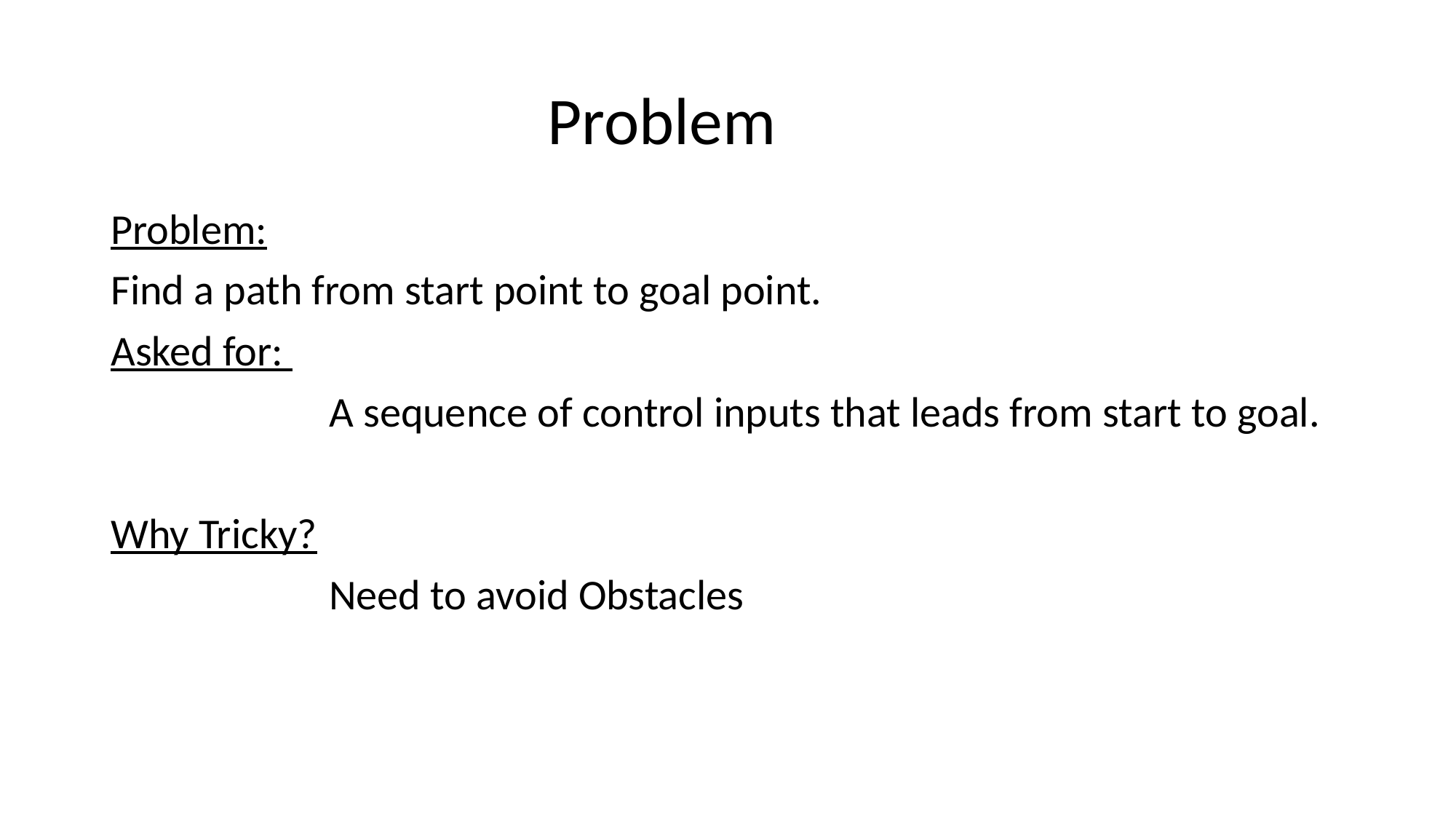

# Problem
Problem:
Find a path from start point to goal point.
Asked for:
 		A sequence of control inputs that leads from start to goal.

Why Tricky?
		Need to avoid Obstacles